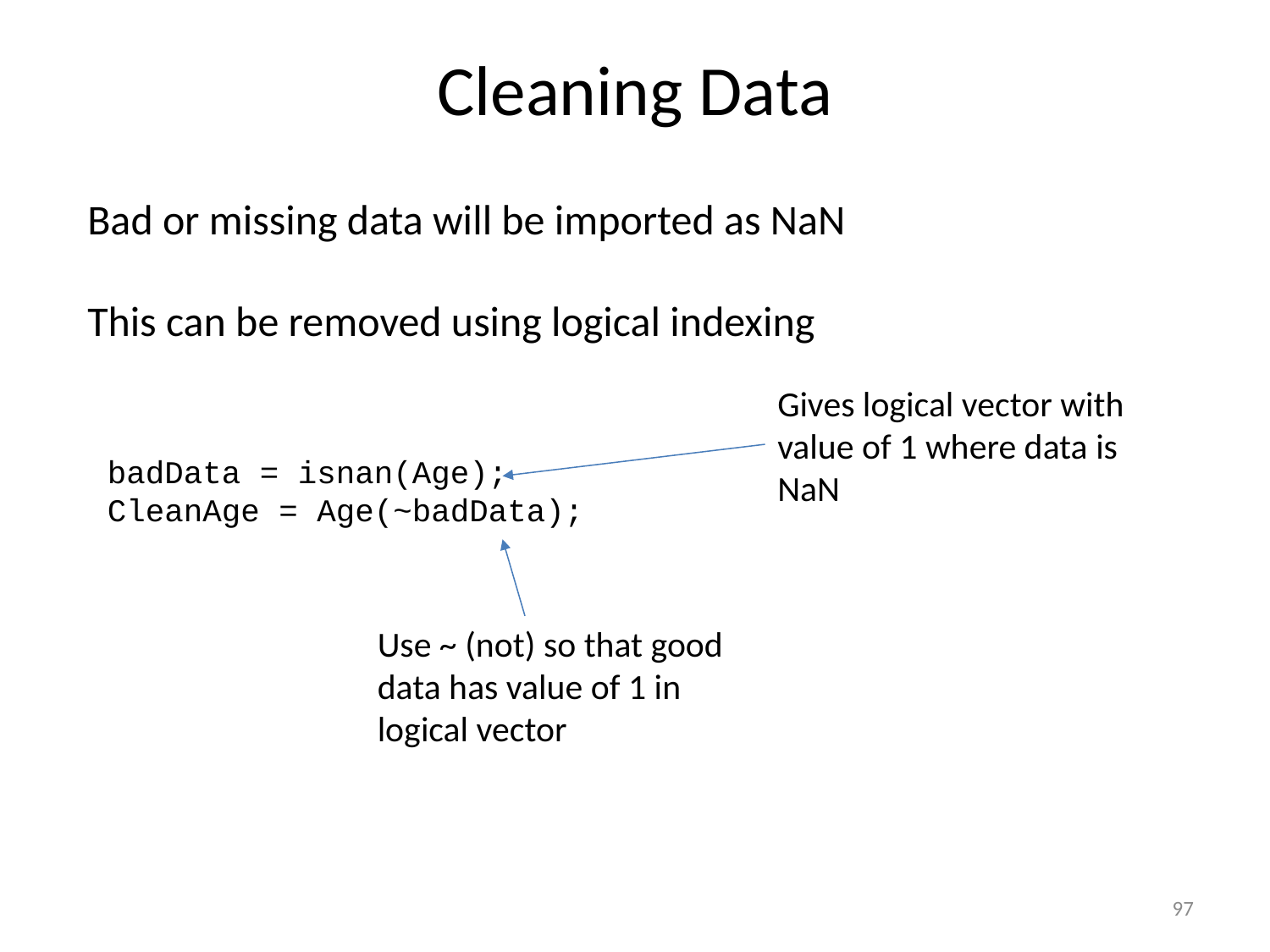

# Cleaning Data
Bad or missing data will be imported as NaN

This can be removed using logical indexing
Gives logical vector with value of 1 where data is NaN
badData = isnan(Age);
CleanAge = Age(~badData);

Use ~ (not) so that good data has value of 1 in logical vector
97